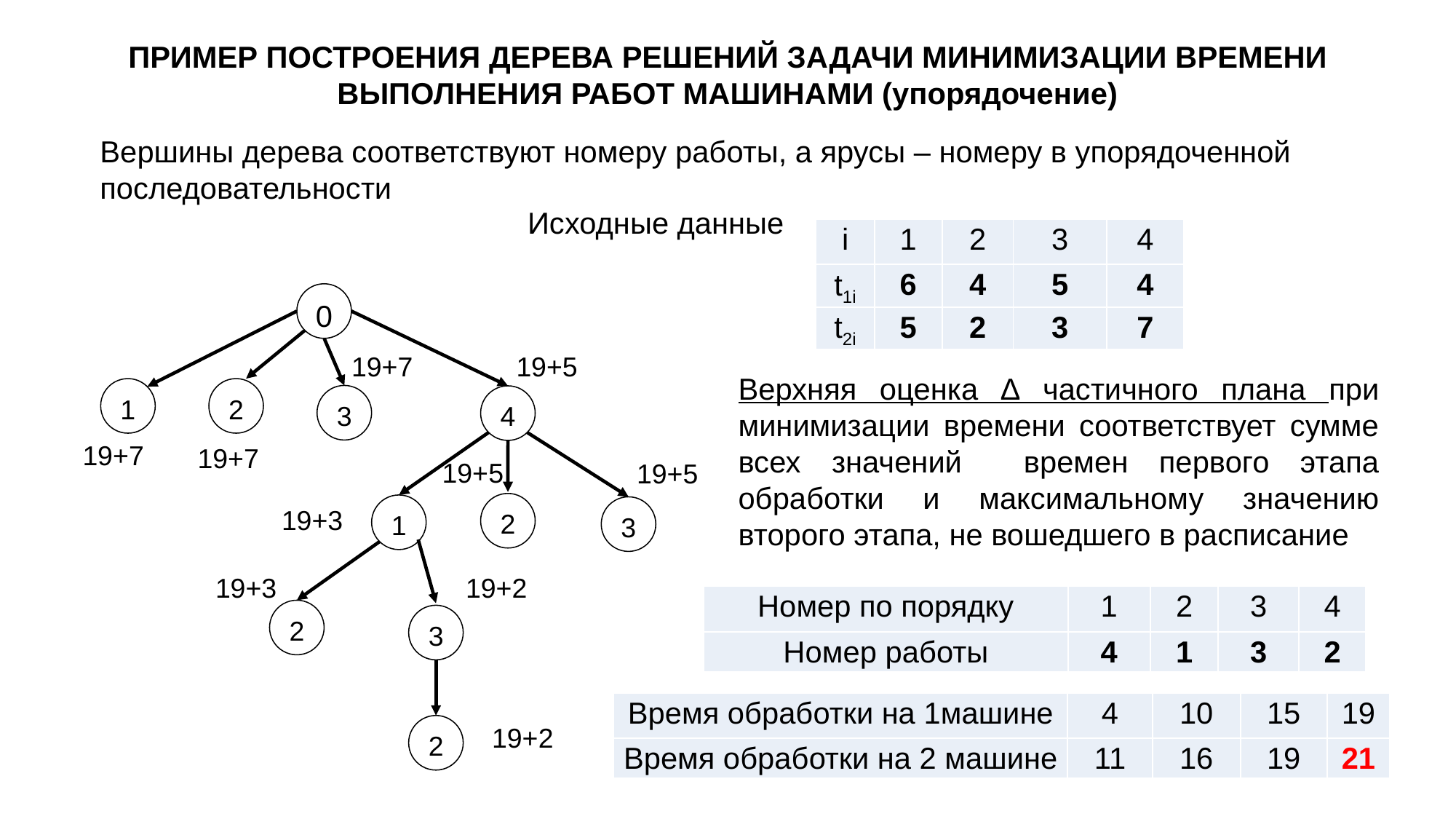

ПРИМЕР ПОСТРОЕНИЯ ДЕРЕВА РЕШЕНИЙ ЗАДАЧИ МИНИМИЗАЦИИ ВРЕМЕНИ ВЫПОЛНЕНИЯ РАБОТ МАШИНАМИ (упорядочение)
Вершины дерева соответствуют номеру работы, а ярусы – номеру в упорядоченной последовательности
Исходные данные
| i | 1 | 2 | 3 | 4 |
| --- | --- | --- | --- | --- |
| t1i | 6 | 4 | 5 | 4 |
| t2i | 5 | 2 | 3 | 7 |
0
19+7
19+5
Верхняя оценка ∆ частичного плана при минимизации времени соответствует сумме всех значений  времен первого этапа обработки и максимальному значению второго этапа, не вошедшего в расписание
1
2
3
4
19+7
19+7
19+5
19+5
2
1
3
19+3
19+3
19+2
| Номер по порядку | 1 | 2 | 3 | 4 |
| --- | --- | --- | --- | --- |
| Номер работы | 4 | 1 | 3 | 2 |
2
3
| Время обработки на 1машине | 4 | 10 | 15 | 19 |
| --- | --- | --- | --- | --- |
| Время обработки на 2 машине | 11 | 16 | 19 | 21 |
2
19+2